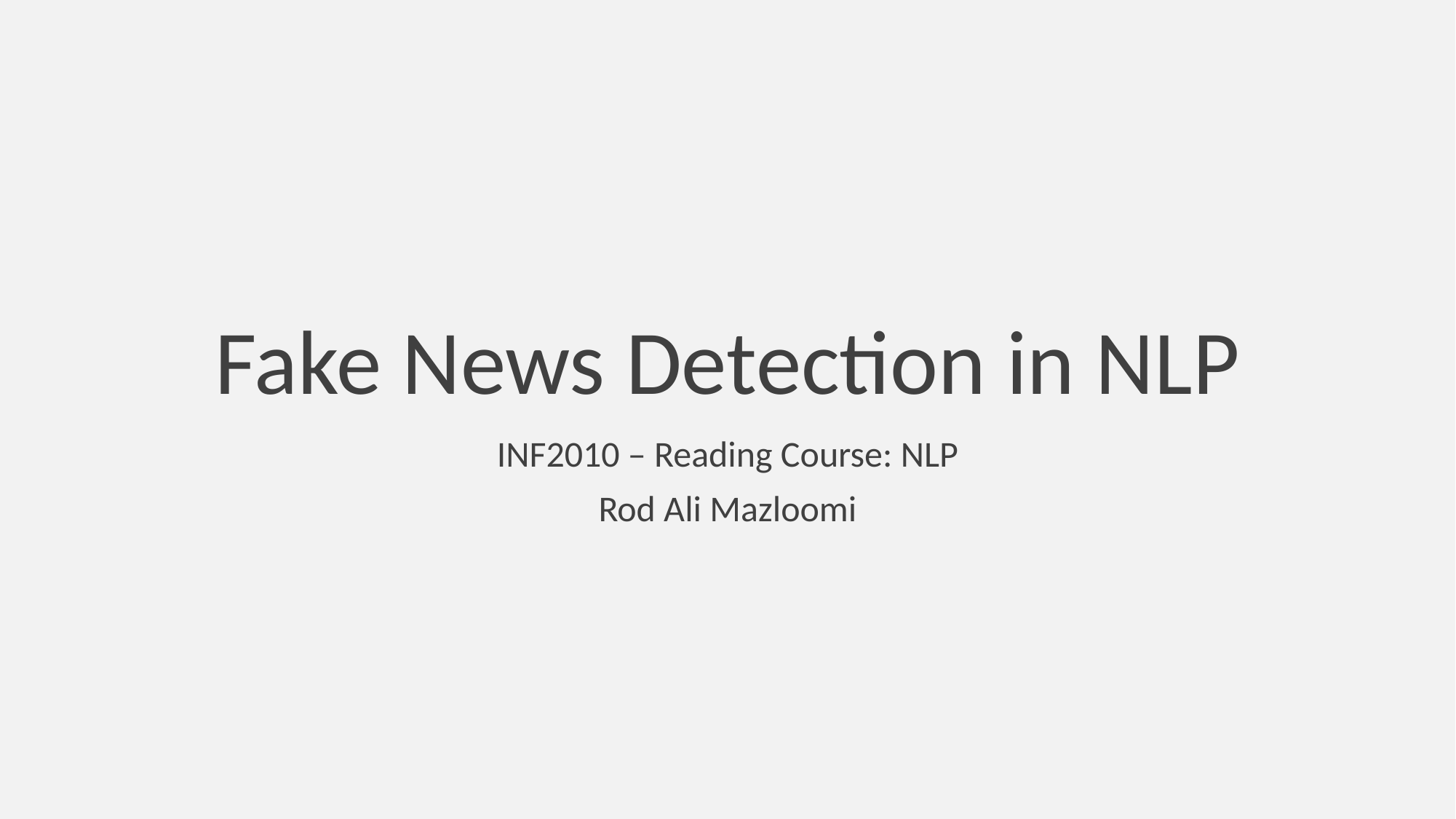

# Fake News Detection in NLP
INF2010 – Reading Course: NLP
Rod Ali Mazloomi